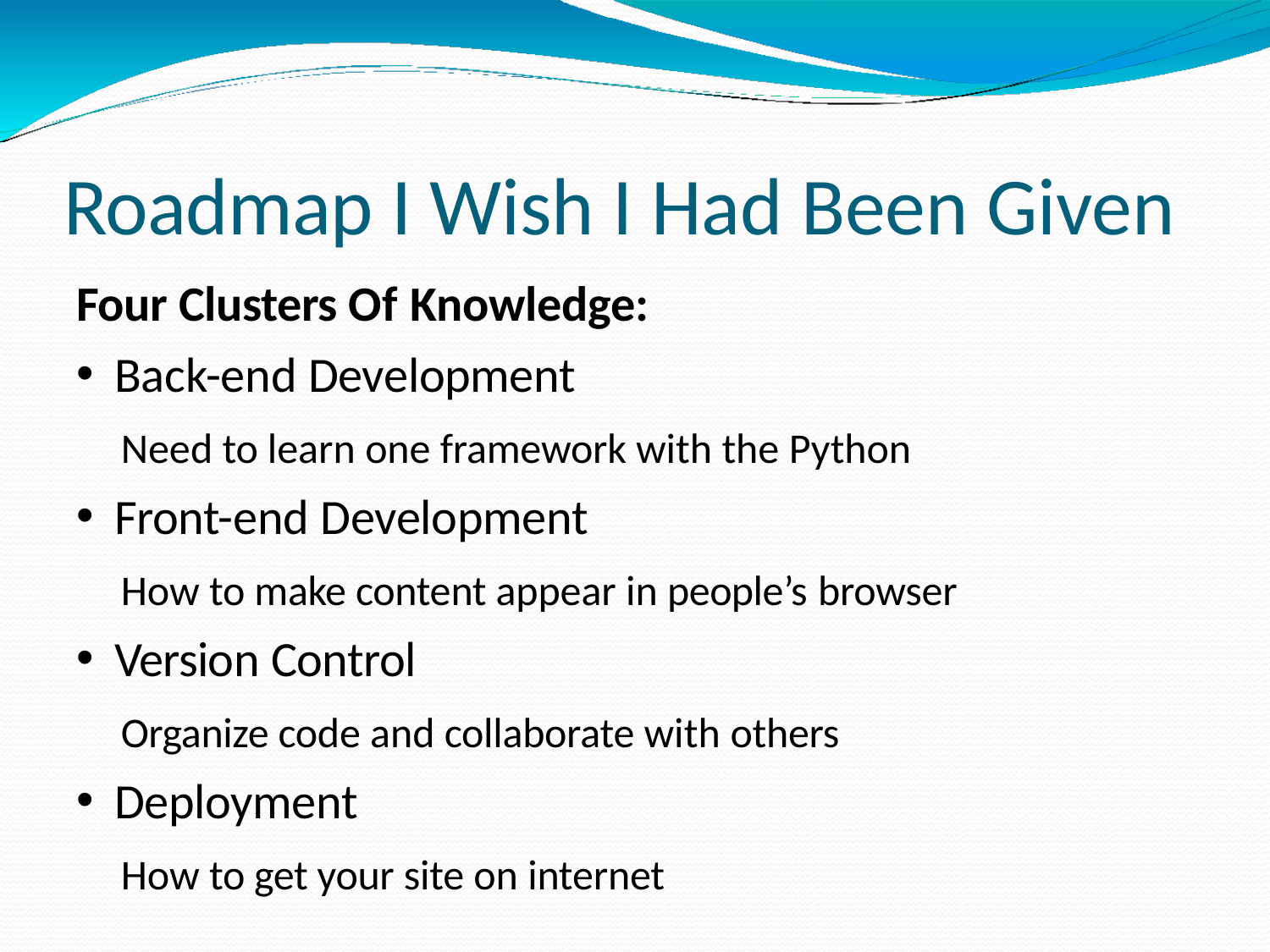

# Roadmap I Wish I Had Been Given
Four Clusters Of Knowledge:
Back-end Development
Need to learn one framework with the Python
Front-end Development
How to make content appear in people’s browser
Version Control
Organize code and collaborate with others
Deployment
How to get your site on internet